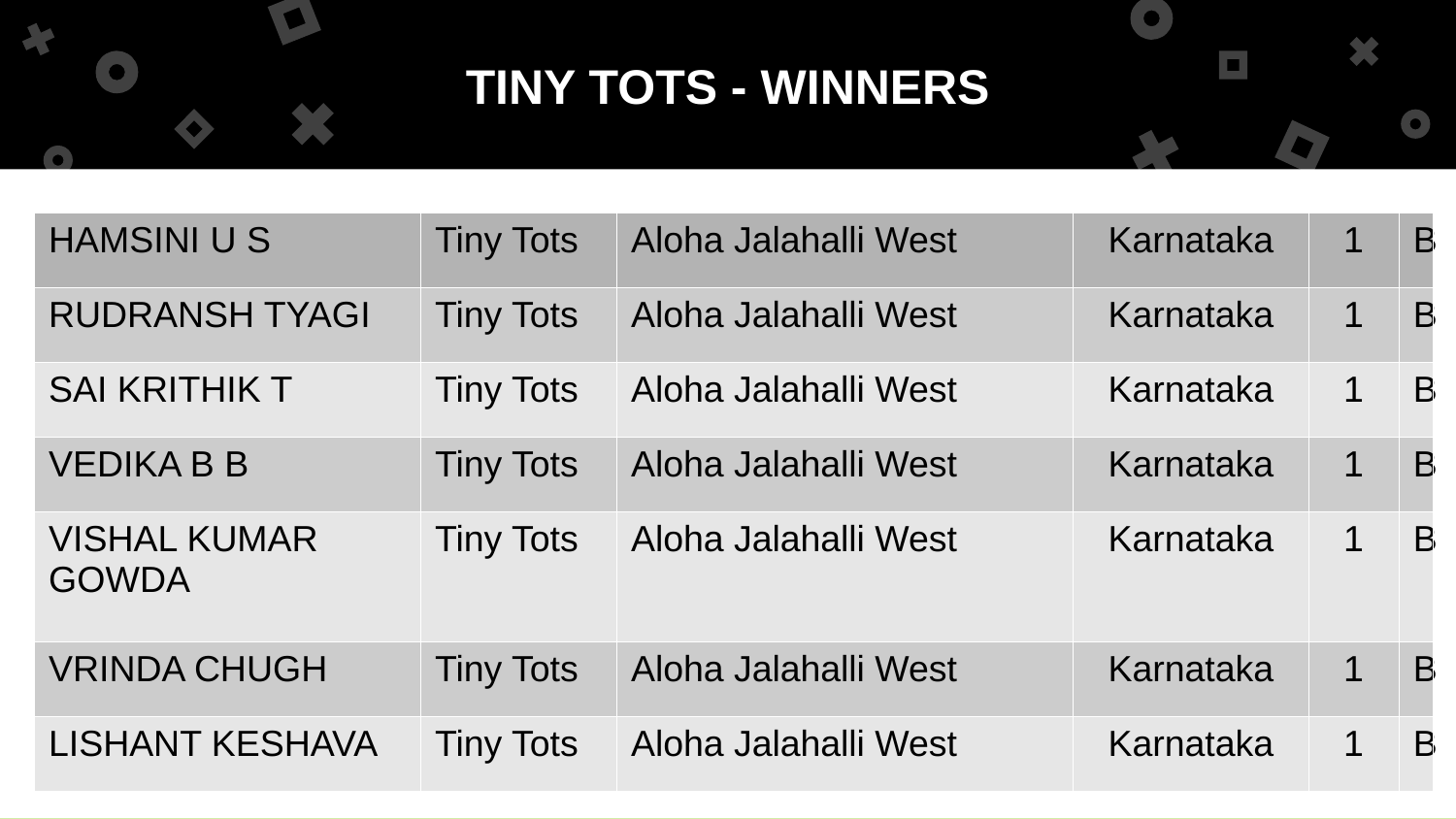

TINY TOTS - WINNERS
| HAMSINI U S | Tiny Tots | Aloha Jalahalli West | Karnataka | 1 | B |
| --- | --- | --- | --- | --- | --- |
| RUDRANSH TYAGI | Tiny Tots | Aloha Jalahalli West | Karnataka | 1 | B |
| SAI KRITHIK T | Tiny Tots | Aloha Jalahalli West | Karnataka | 1 | B |
| VEDIKA B B | Tiny Tots | Aloha Jalahalli West | Karnataka | 1 | B |
| VISHAL KUMAR GOWDA | Tiny Tots | Aloha Jalahalli West | Karnataka | 1 | B |
| VRINDA CHUGH | Tiny Tots | Aloha Jalahalli West | Karnataka | 1 | B |
| LISHANT KESHAVA | Tiny Tots | Aloha Jalahalli West | Karnataka | 1 | B |